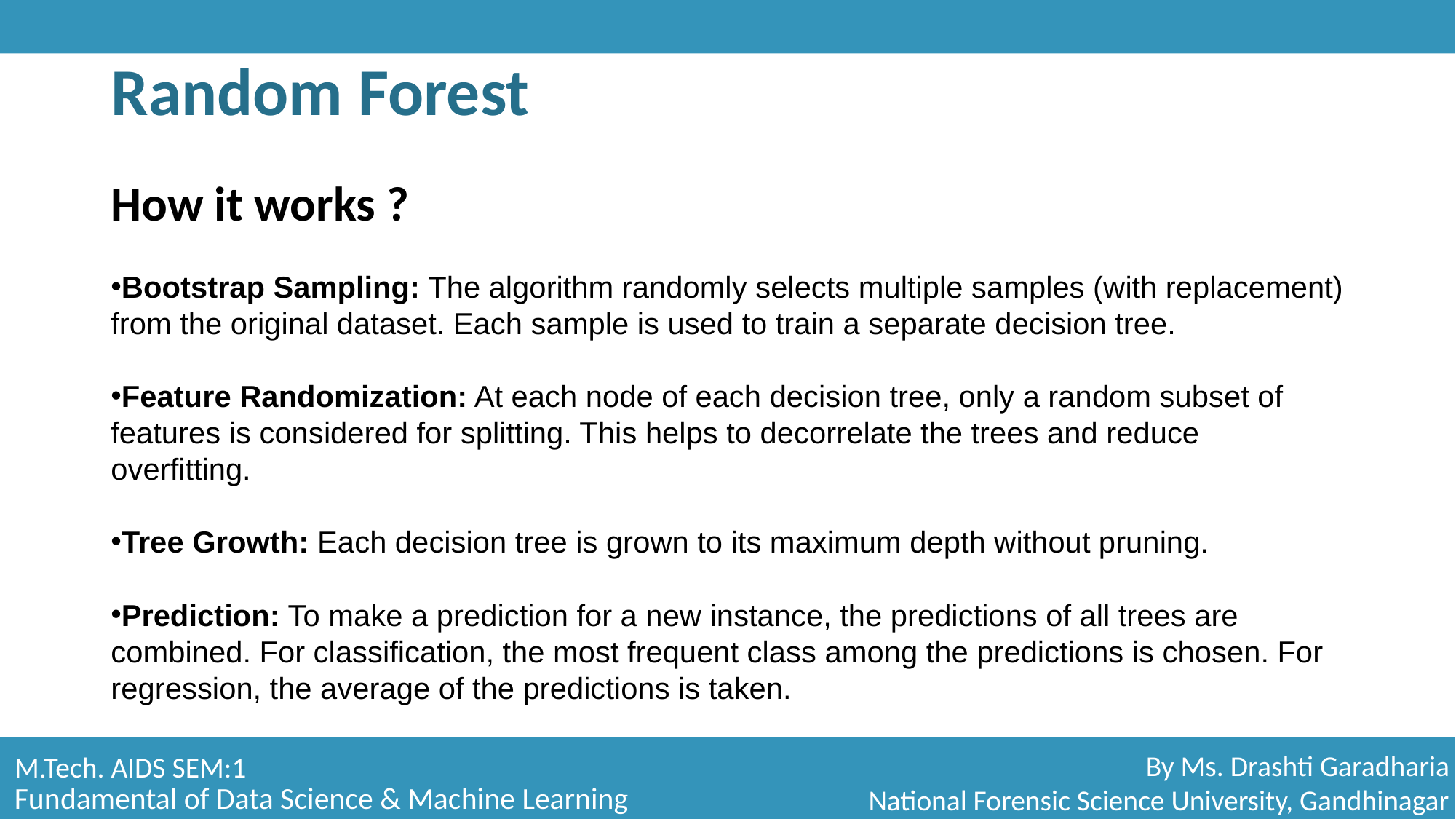

# Random Forest
How it works ?

Bootstrap Sampling: The algorithm randomly selects multiple samples (with replacement) from the original dataset. Each sample is used to train a separate decision tree.

Feature Randomization: At each node of each decision tree, only a random subset of features is considered for splitting. This helps to decorrelate the trees and reduce overfitting.

Tree Growth: Each decision tree is grown to its maximum depth without pruning.

Prediction: To make a prediction for a new instance, the predictions of all trees are combined. For classification, the most frequent class among the predictions is chosen. For regression, the average of the predictions is taken.